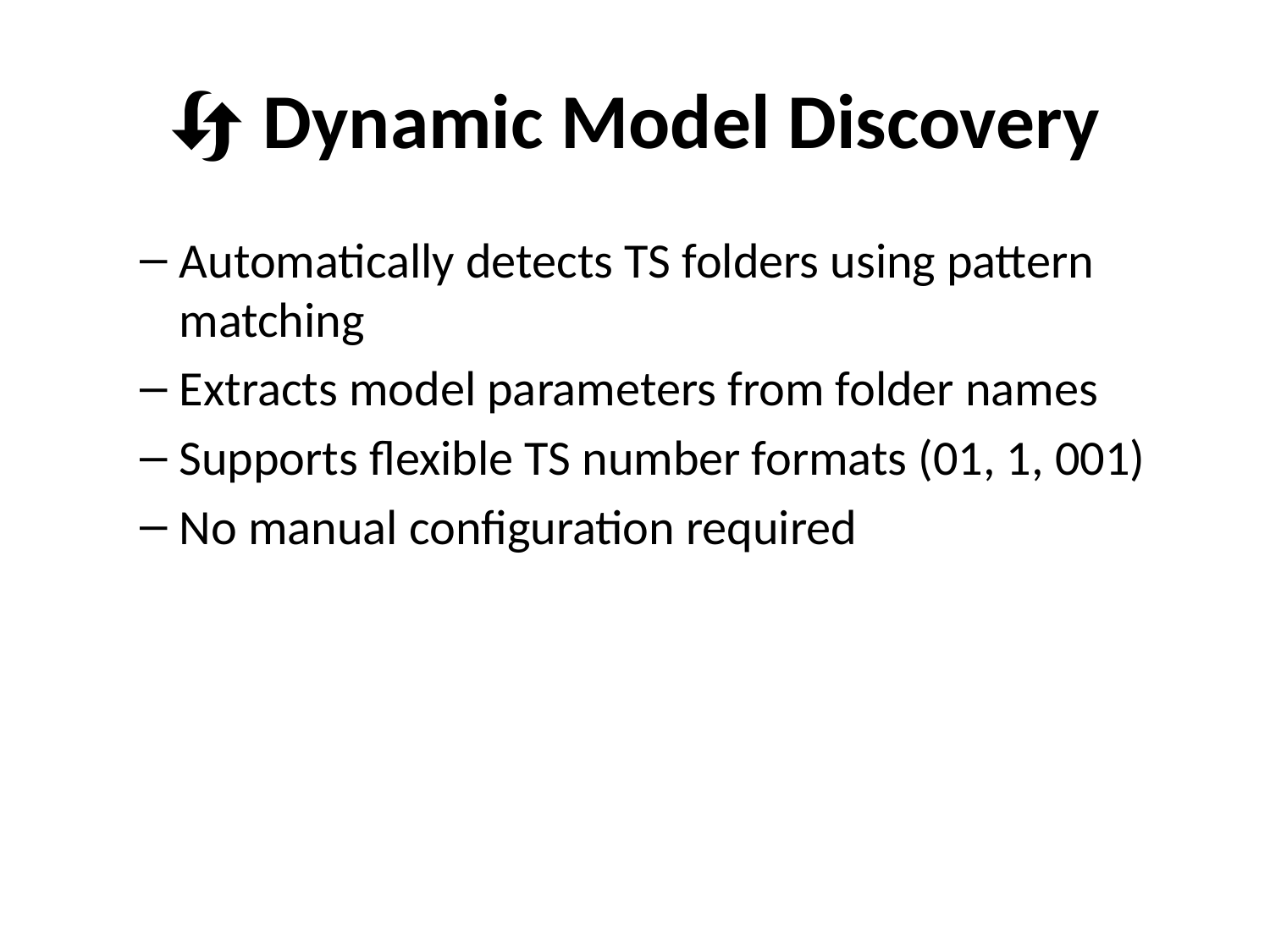

# 🔄 Dynamic Model Discovery
Automatically detects TS folders using pattern matching
Extracts model parameters from folder names
Supports flexible TS number formats (01, 1, 001)
No manual configuration required